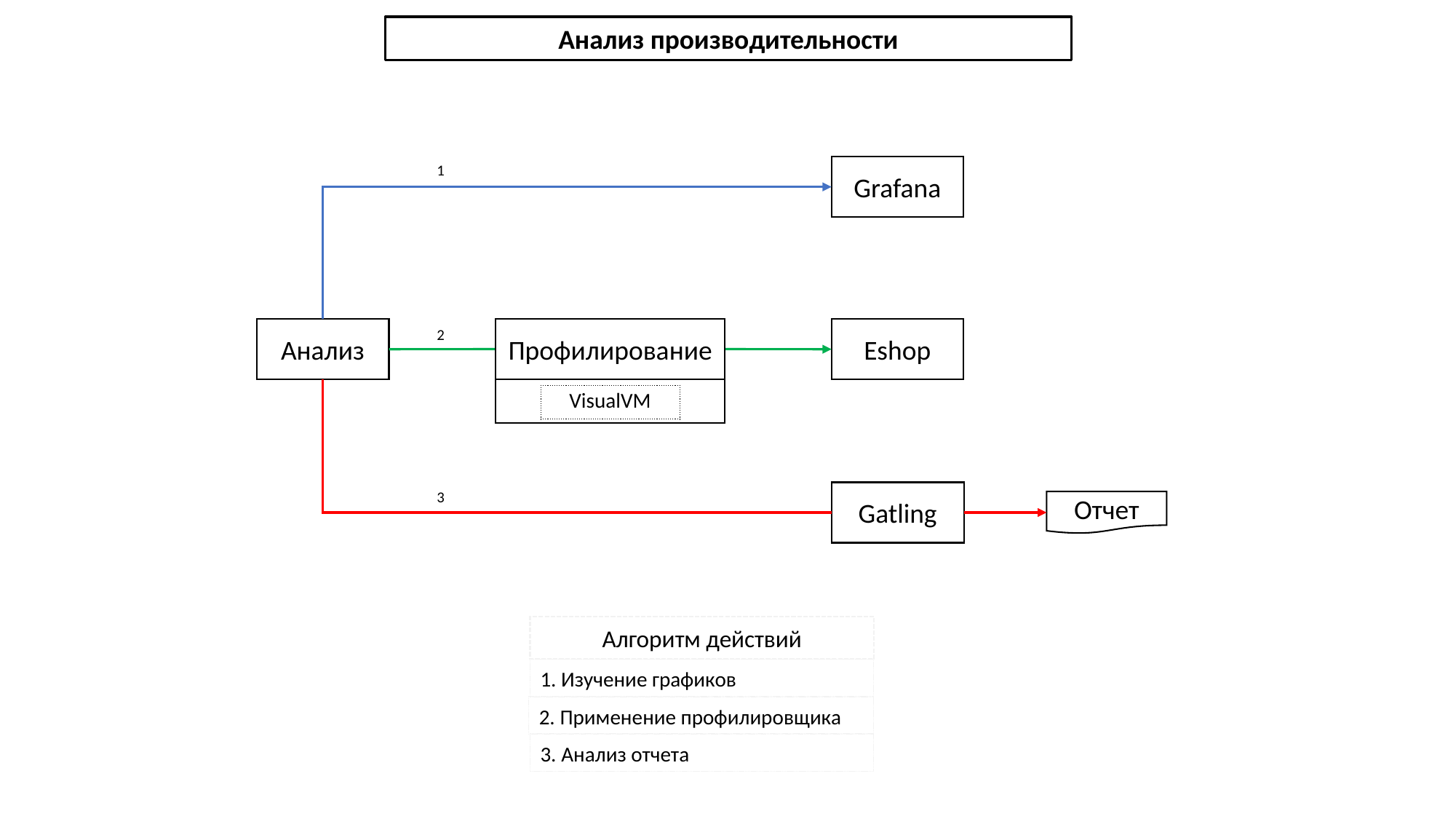

Анализ производительности
1
Grafana
Профилирование
Анализ
Eshop
2

| VisualVM |
| --- |
3
Gatling
Отчет
Алгоритм действий
1. Изучение графиков
2. Применение профилировщика
3. Анализ отчета